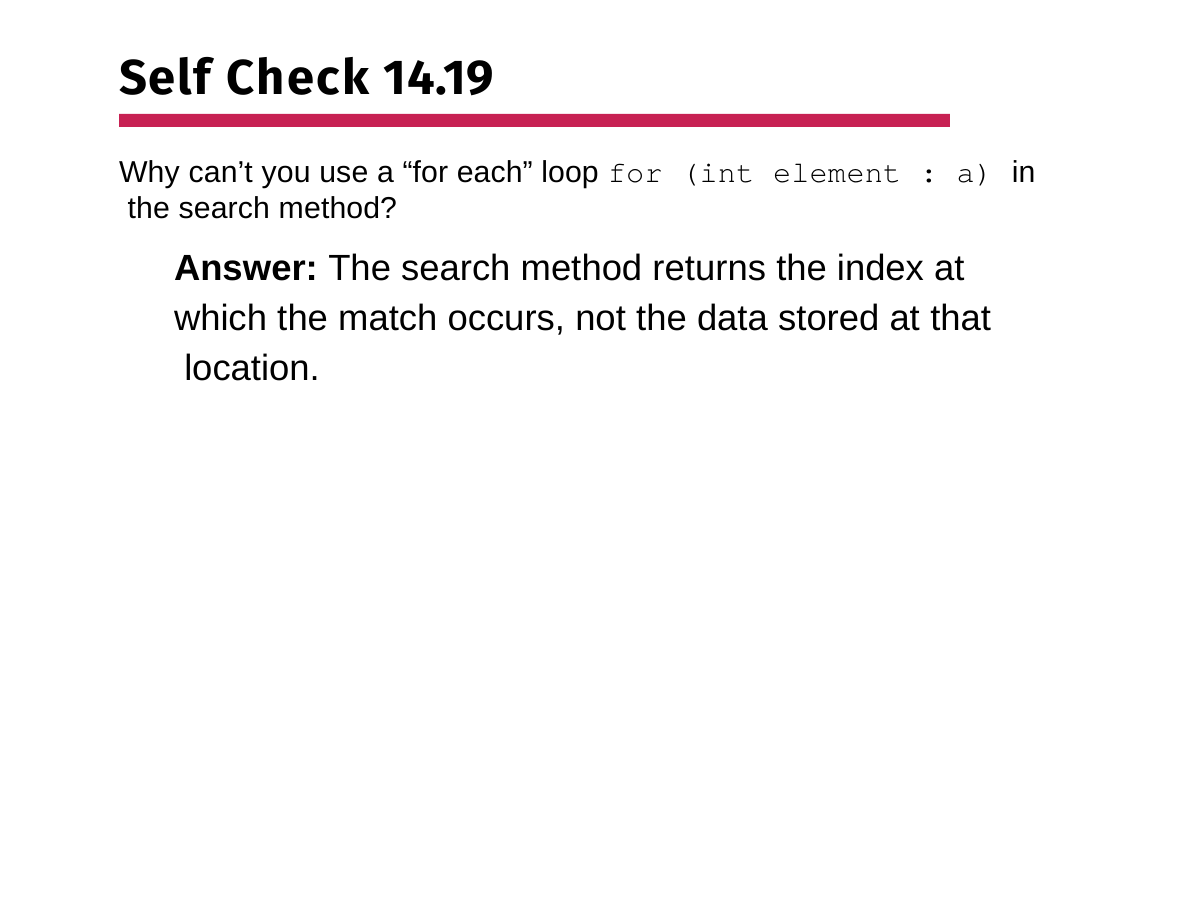

# Self Check 14.19

Why can’t you use a “for each” loop for (int element : a) in  the search method?
Answer: The search method returns the index at  which the match occurs, not the data stored at that  location.